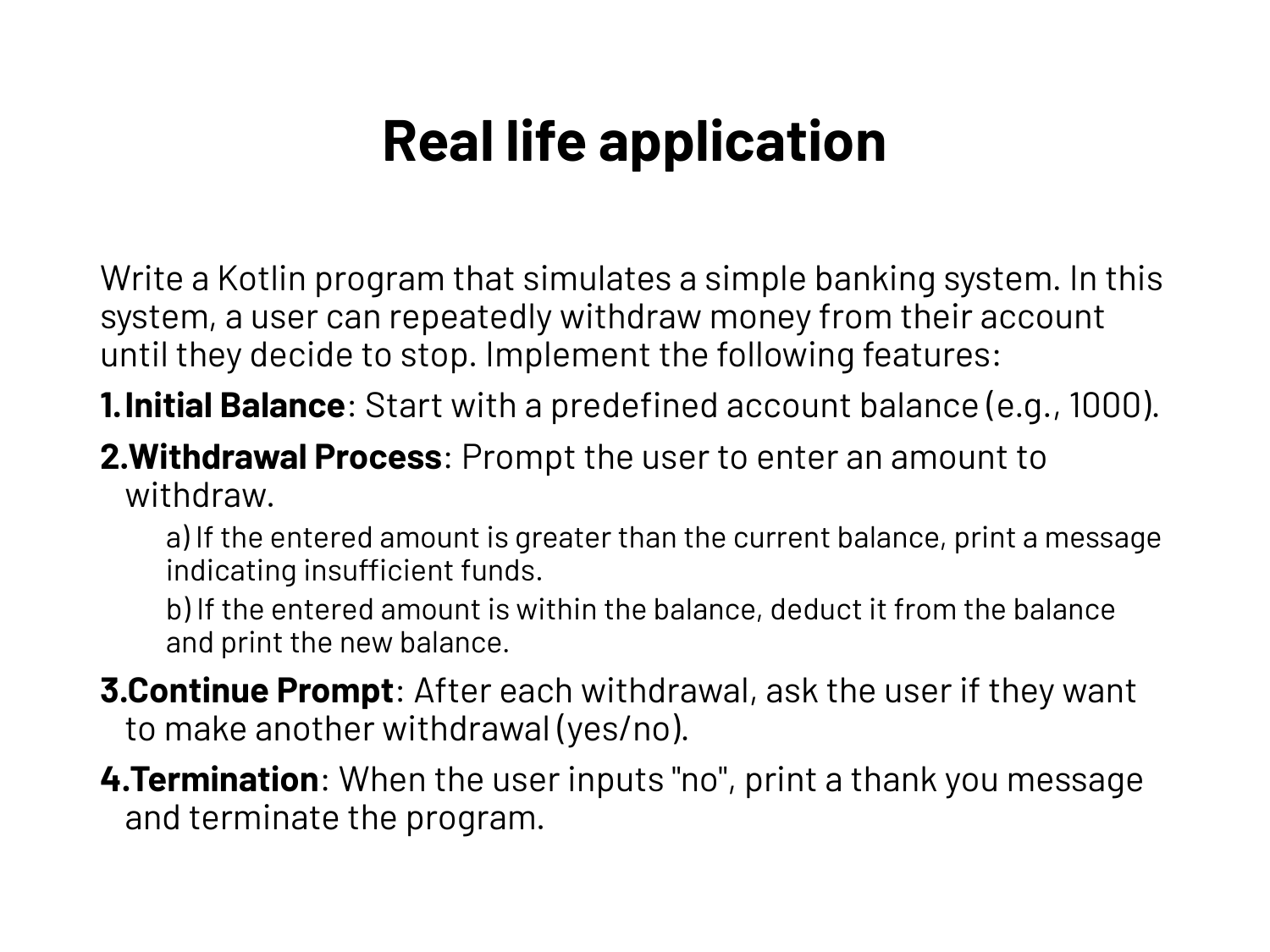

# Real life application
Write a Kotlin program that simulates a simple banking system. In this system, a user can repeatedly withdraw money from their account until they decide to stop. Implement the following features:
Initial Balance: Start with a predefined account balance (e.g., 1000).
Withdrawal Process: Prompt the user to enter an amount to withdraw.
a) If the entered amount is greater than the current balance, print a message indicating insufficient funds.
b) If the entered amount is within the balance, deduct it from the balance and print the new balance.
Continue Prompt: After each withdrawal, ask the user if they want to make another withdrawal (yes/no).
Termination: When the user inputs "no", print a thank you message and terminate the program.